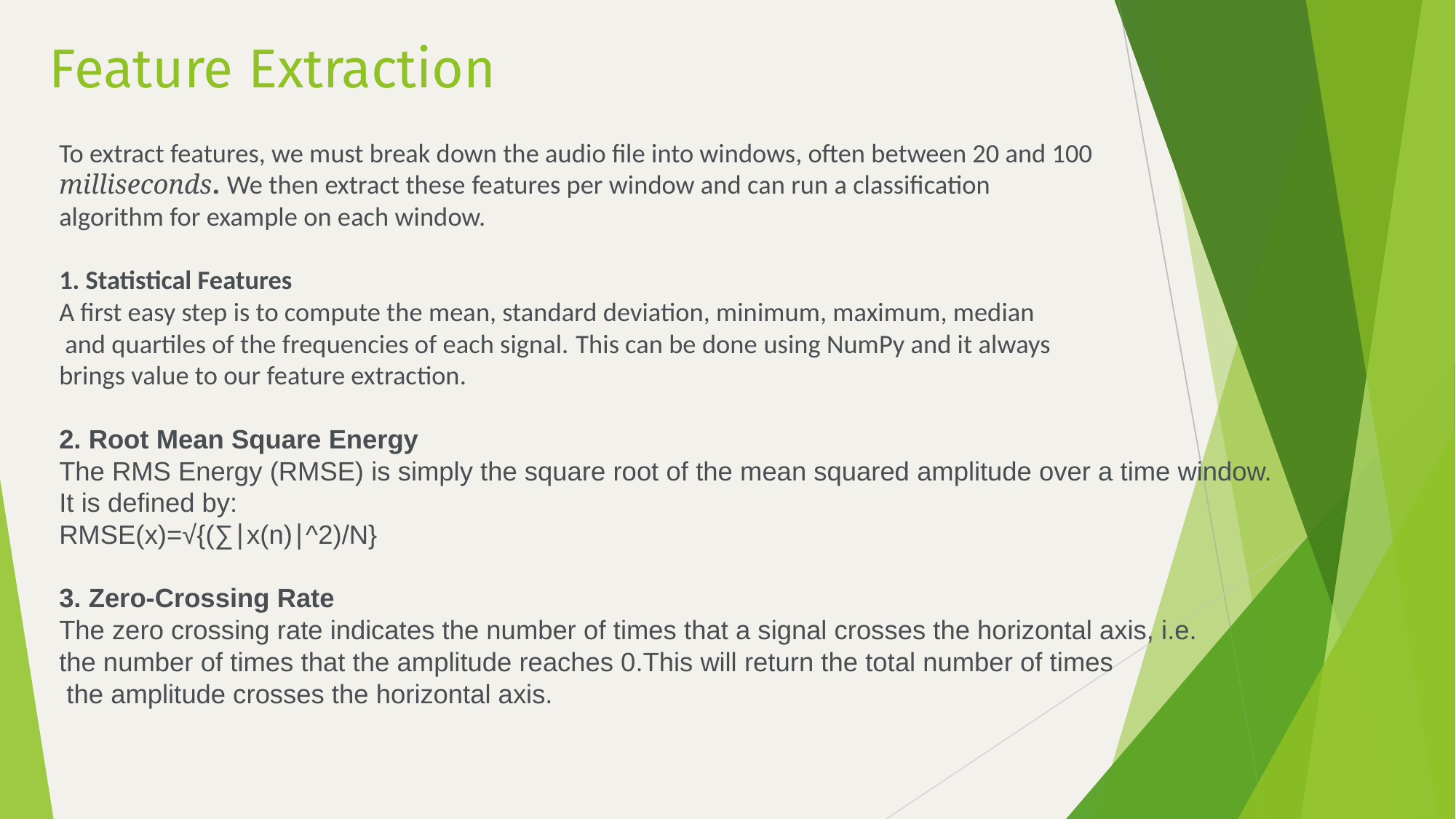

#
Feature Extraction
To extract features, we must break down the audio file into windows, often between 20 and 100
milliseconds. We then extract these features per window and can run a classification
algorithm for example on each window.

1. Statistical Features
A first easy step is to compute the mean, standard deviation, minimum, maximum, median
 and quartiles of the frequencies of each signal. This can be done using NumPy and it always
brings value to our feature extraction.

2. Root Mean Square Energy
The RMS Energy (RMSE) is simply the square root of the mean squared amplitude over a time window.
It is defined by:
RMSE(x)=√{(∑∣x(n)∣^2)/N}

3. Zero-Crossing Rate
The zero crossing rate indicates the number of times that a signal crosses the horizontal axis, i.e.
the number of times that the amplitude reaches 0.This will return the total number of times
 the amplitude crosses the horizontal axis.